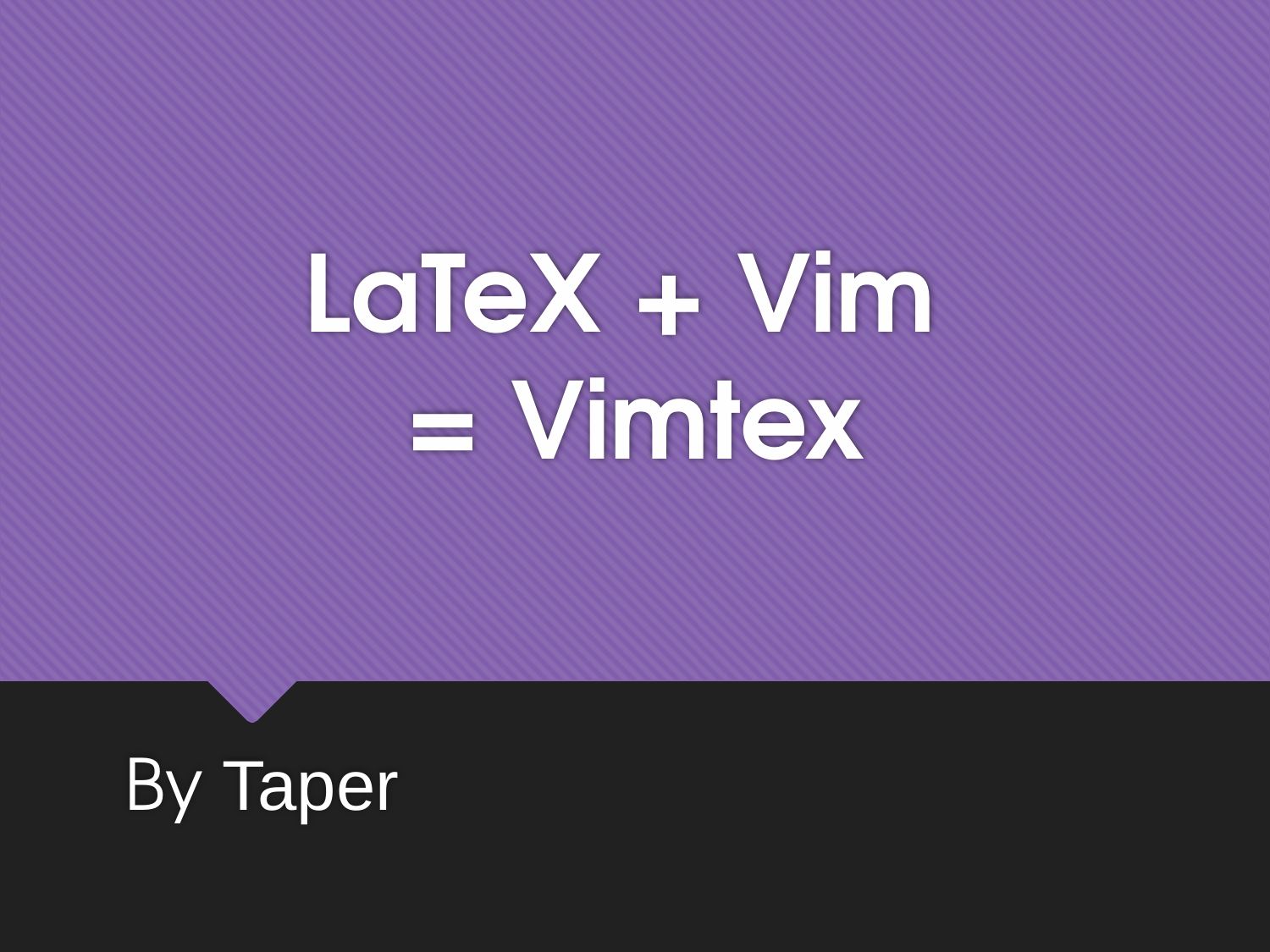

# LaTeX + Vim = Vimtex
By Taper